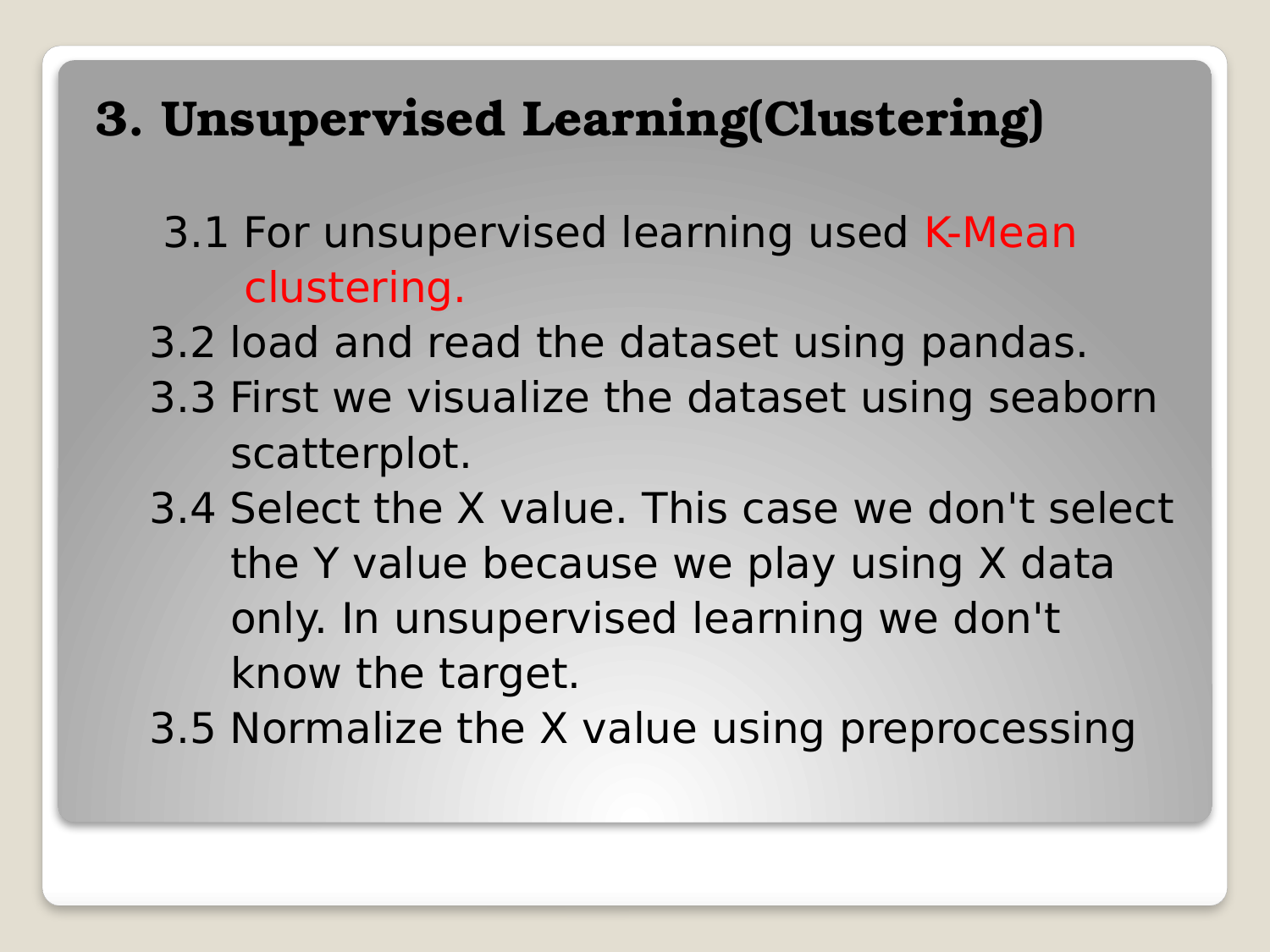

3. Unsupervised Learning(Clustering)

     3.1 For unsupervised learning used K-Mean
           clustering.
    3.2 load and read the dataset using pandas.
    3.3 First we visualize the dataset using seaborn
          scatterplot.
    3.4 Select the X value. This case we don't select
          the Y value because we play using X data
          only. In unsupervised learning we don't
          know the target.
    3.5 Normalize the X value using preprocessing